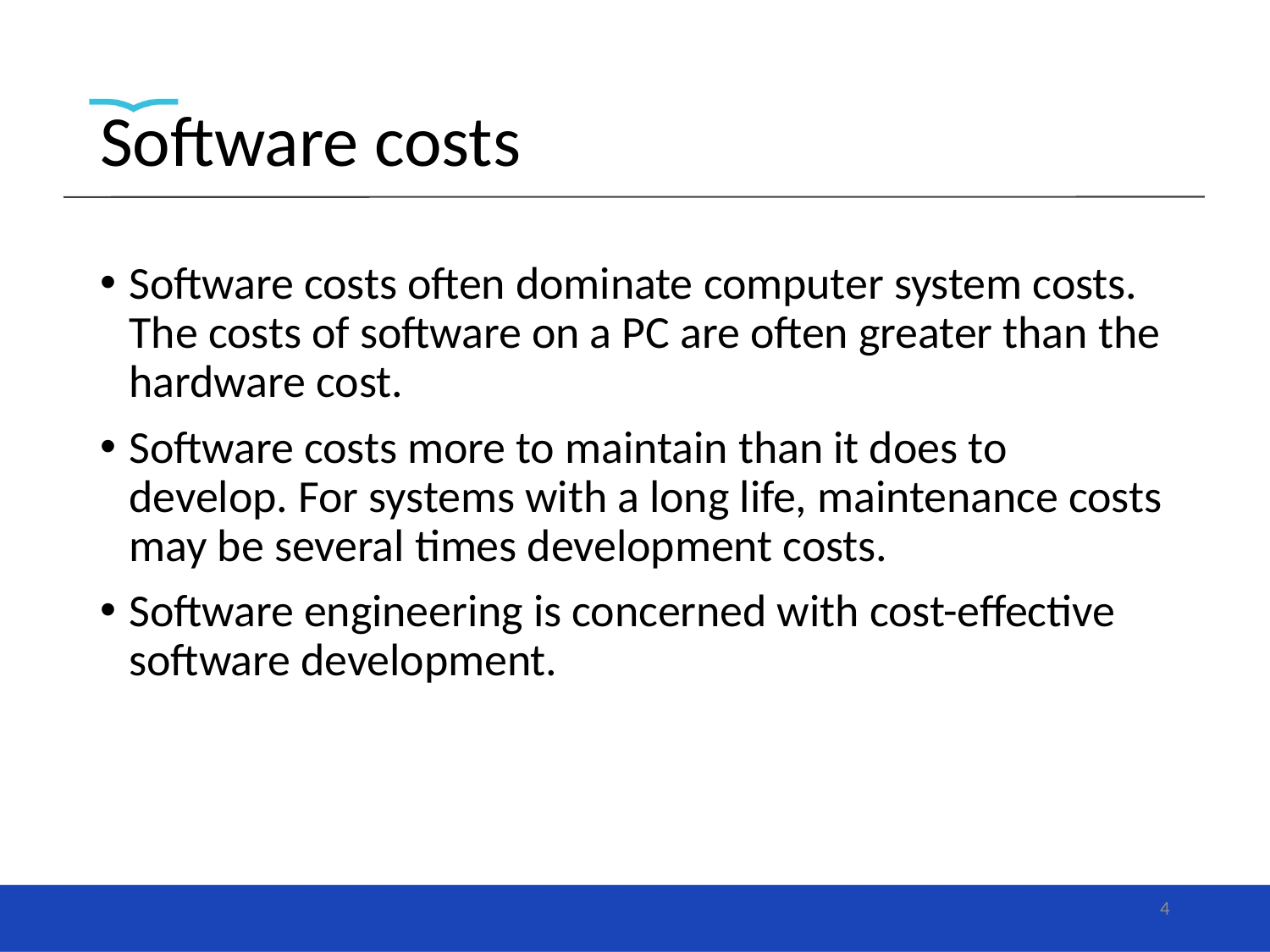

# Software costs
Software costs often dominate computer system costs. The costs of software on a PC are often greater than the hardware cost.
Software costs more to maintain than it does to develop. For systems with a long life, maintenance costs may be several times development costs.
Software engineering is concerned with cost-effective software development.
4